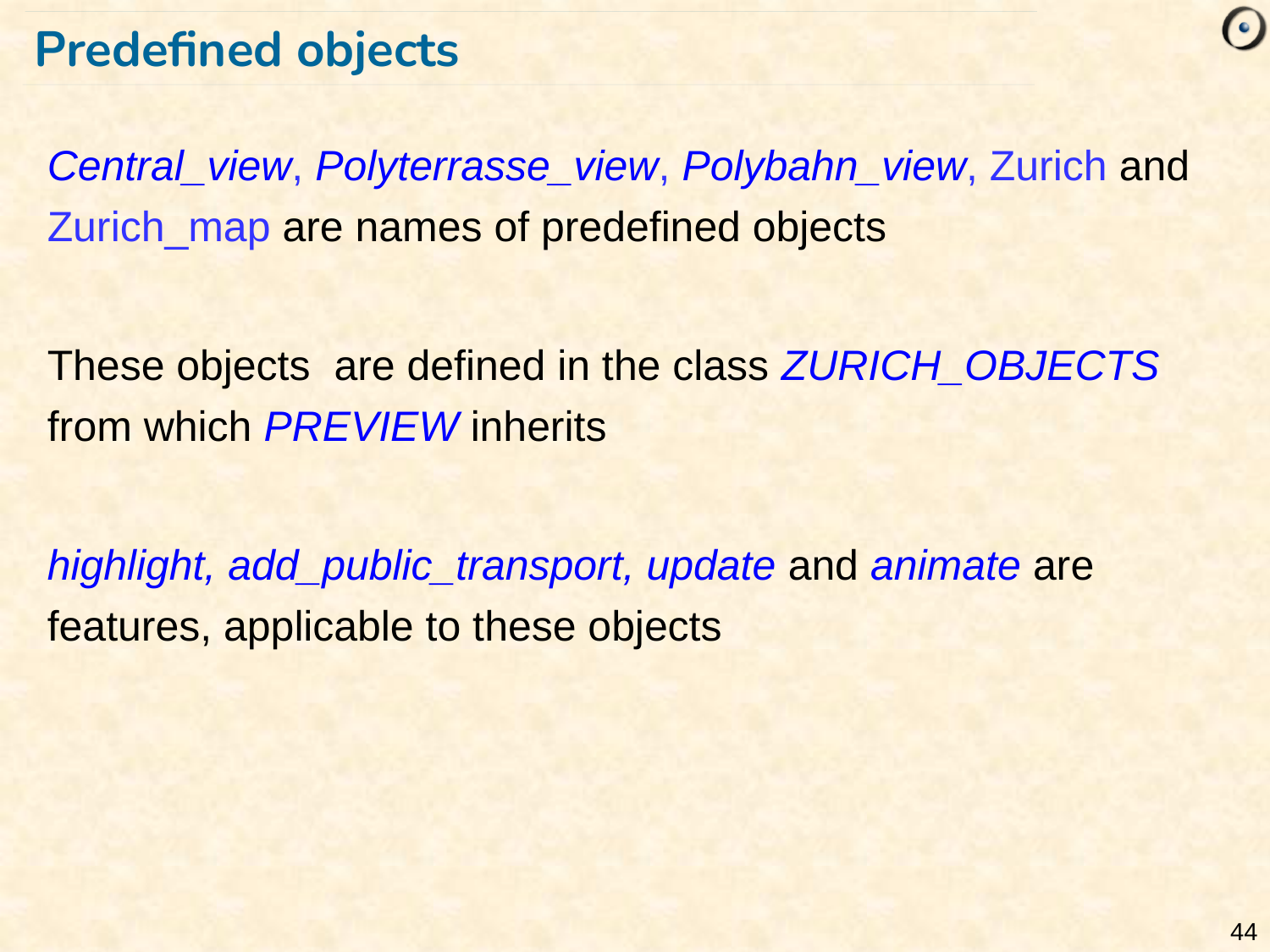

# Predefined objects
Central_view, Polyterrasse_view, Polybahn_view, Zurich and Zurich_map are names of predefined objects

These objects  are defined in the class ZURICH_OBJECTS from which PREVIEW inherits

highlight, add_public_transport, update and animate are features, applicable to these objects